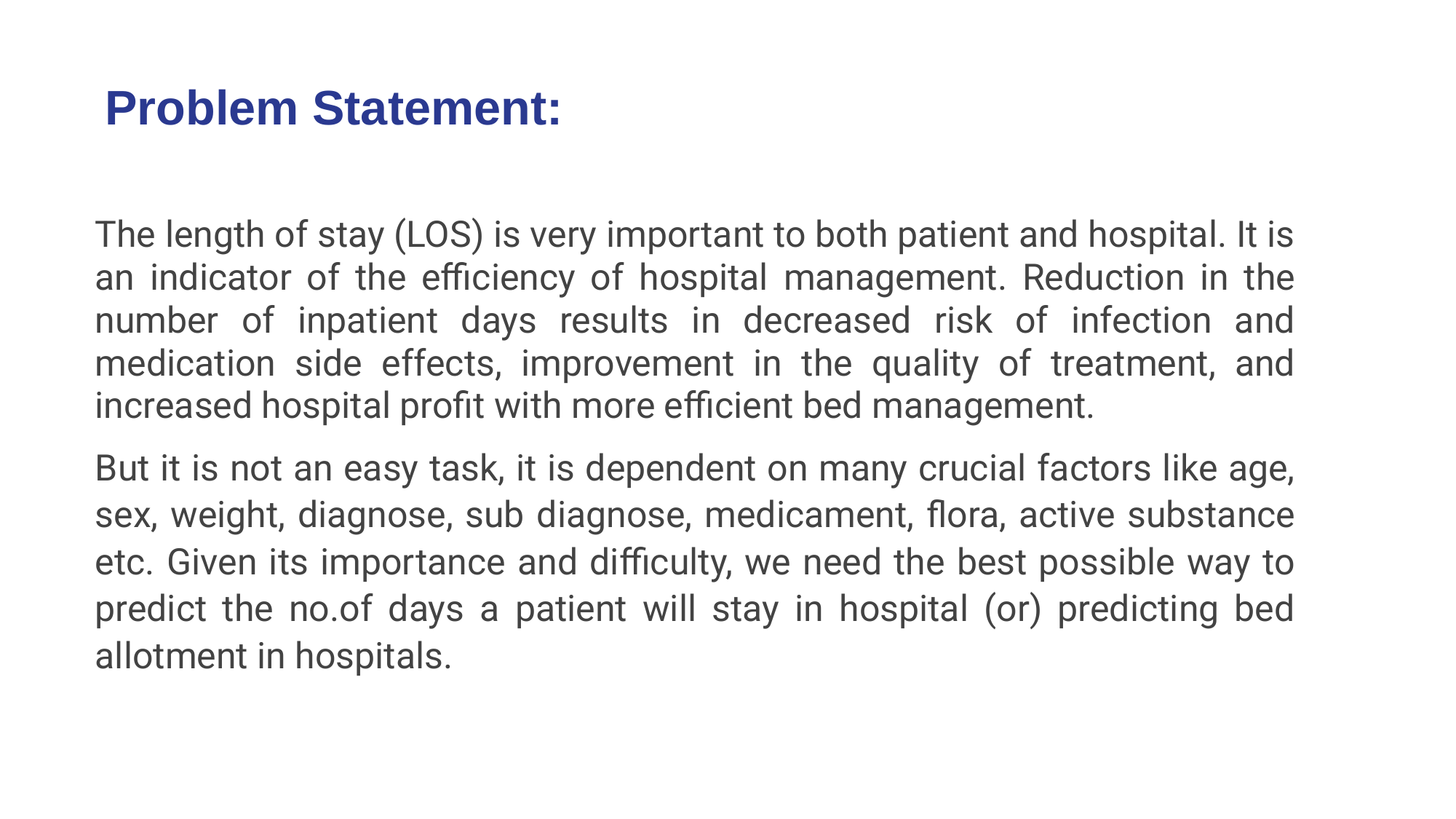

Problem Statement:
The length of stay (LOS) is very important to both patient and hospital. It is an indicator of the efficiency of hospital management. Reduction in the number of inpatient days results in decreased risk of infection and medication side effects, improvement in the quality of treatment, and increased hospital profit with more efficient bed management.
But it is not an easy task, it is dependent on many crucial factors like age, sex, weight, diagnose, sub diagnose, medicament, flora, active substance etc. Given its importance and difficulty, we need the best possible way to predict the no.of days a patient will stay in hospital (or) predicting bed allotment in hospitals.